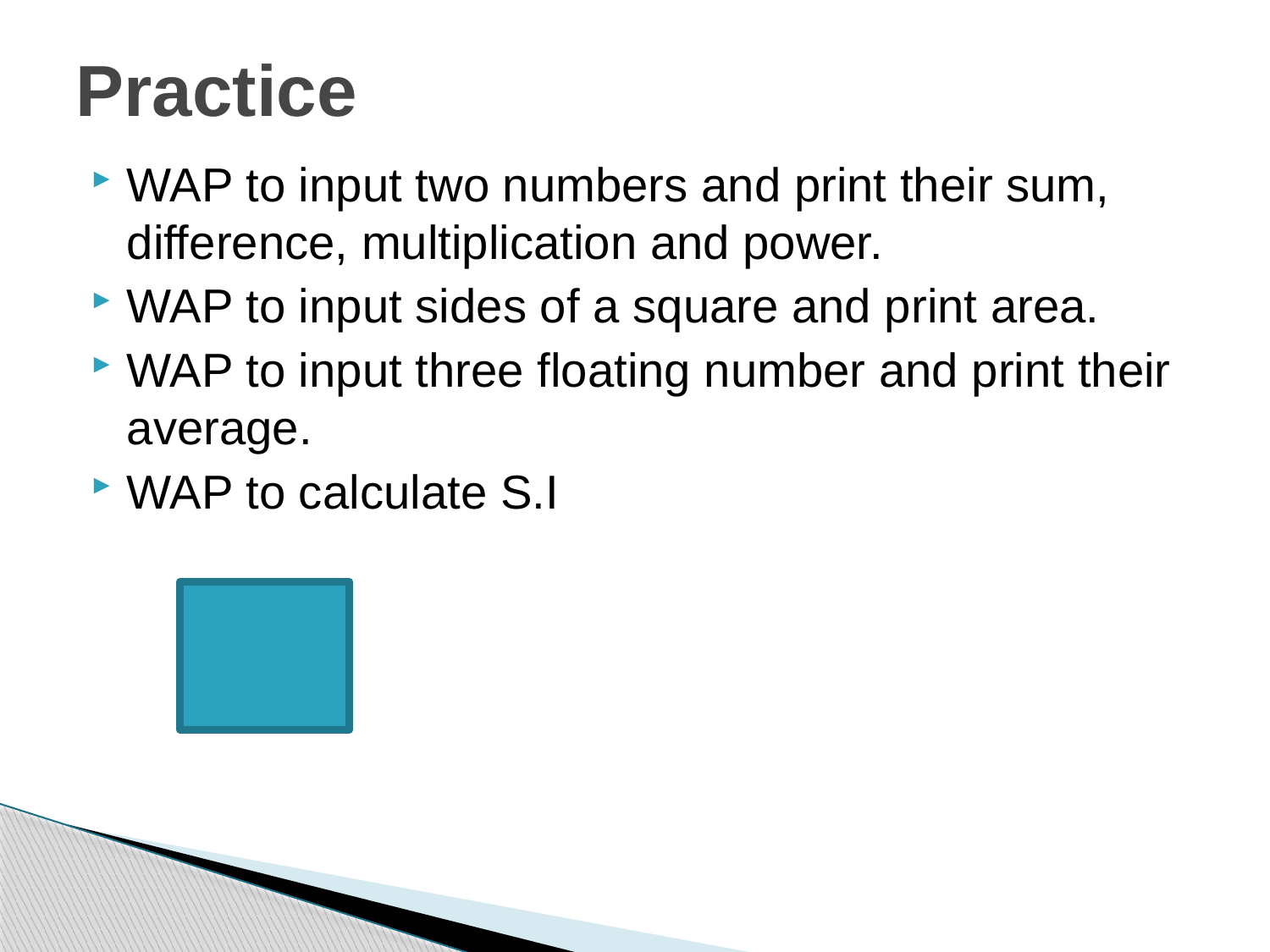

# Practice
WAP to input two numbers and print their sum, difference, multiplication and power.
WAP to input sides of a square and print area.
WAP to input three floating number and print their average.
WAP to calculate S.I